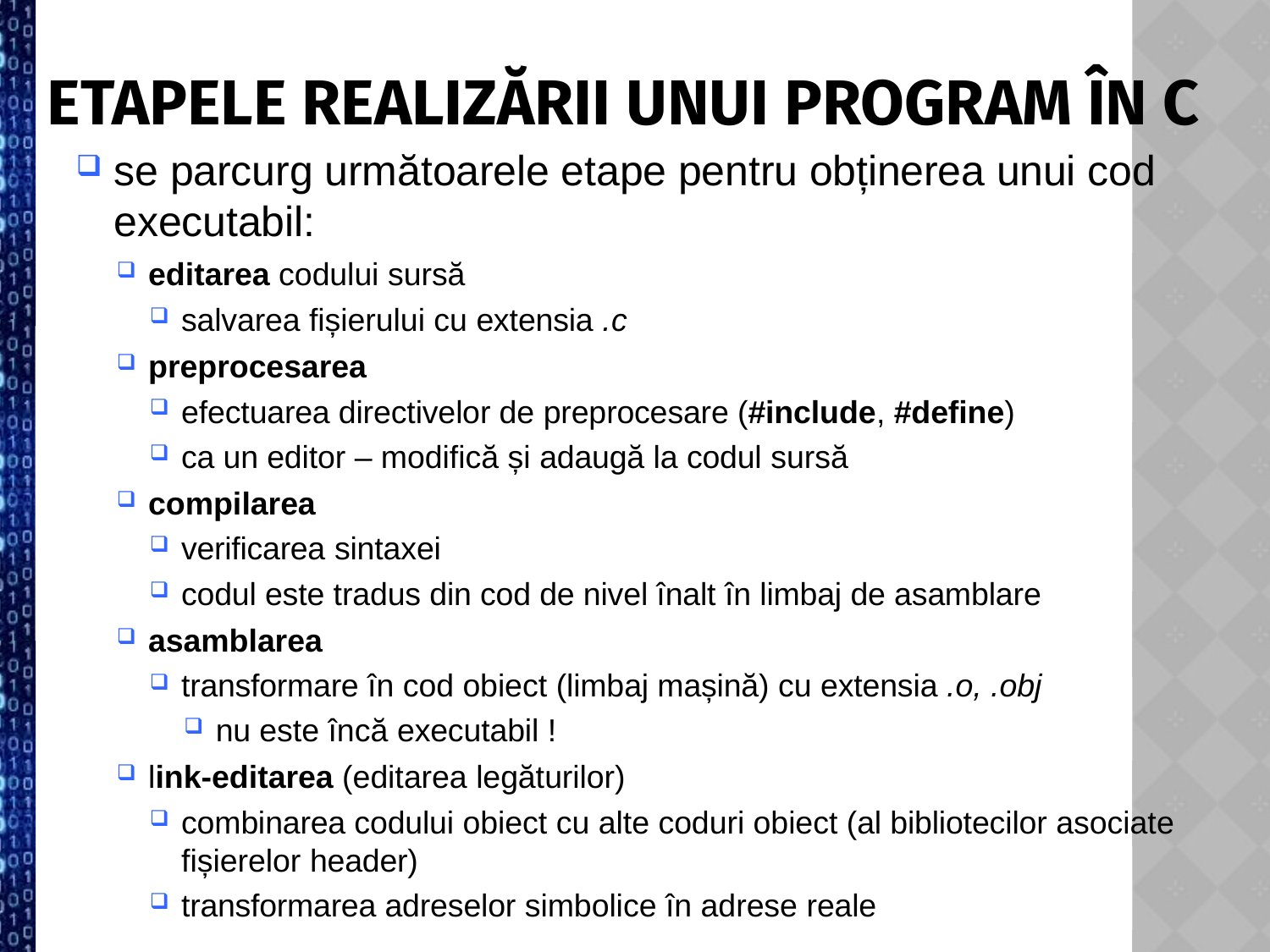

Etapele realizării unui program în C
se parcurg următoarele etape pentru obținerea unui cod executabil:
editarea codului sursă
salvarea fișierului cu extensia .c
preprocesarea
efectuarea directivelor de preprocesare (#include, #define)
ca un editor – modifică și adaugă la codul sursă
compilarea
verificarea sintaxei
codul este tradus din cod de nivel înalt în limbaj de asamblare
asamblarea
transformare în cod obiect (limbaj mașină) cu extensia .o, .obj
nu este încă executabil !
link-editarea (editarea legăturilor)
combinarea codului obiect cu alte coduri obiect (al bibliotecilor asociate fișierelor header)
transformarea adreselor simbolice în adrese reale